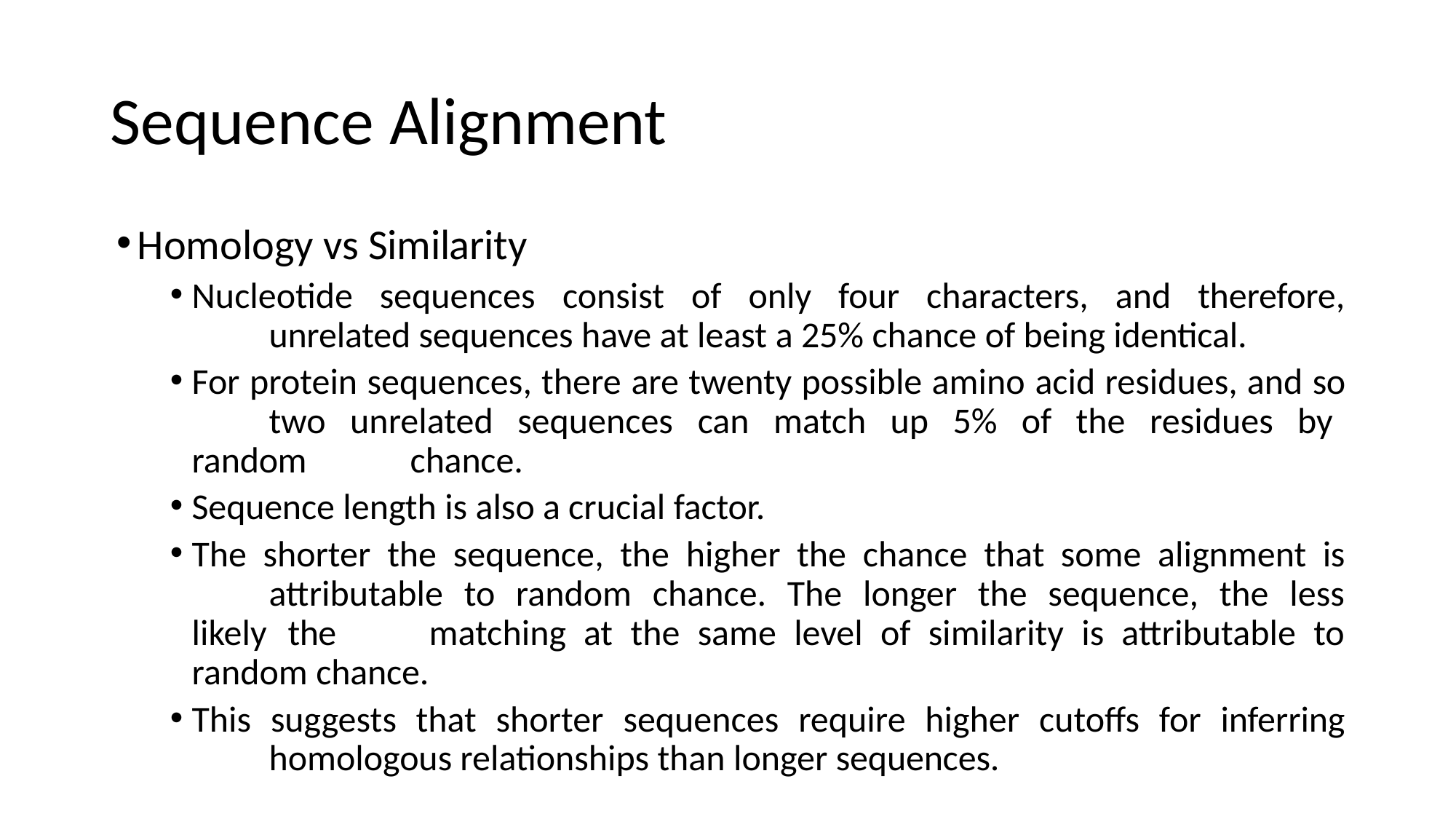

# Sequence Alignment
Homology vs Similarity
Nucleotide  sequences  consist  of  only  four  characters,  and  therefore, 	unrelated sequences have at least a 25% chance of being identical.
For protein sequences, there are twenty possible amino acid residues, and so 	two  unrelated  sequences  can  match  up  5%  of  the  residues  by  random 	chance.
Sequence length is also a crucial factor.
The shorter the sequence, the higher the chance that some alignment is 	attributable to random chance. The longer the sequence, the less likely the 	matching at the same level of similarity is attributable to random chance.
This  suggests  that  shorter  sequences  require  higher  cutoffs  for  inferring 	homologous relationships than longer sequences.